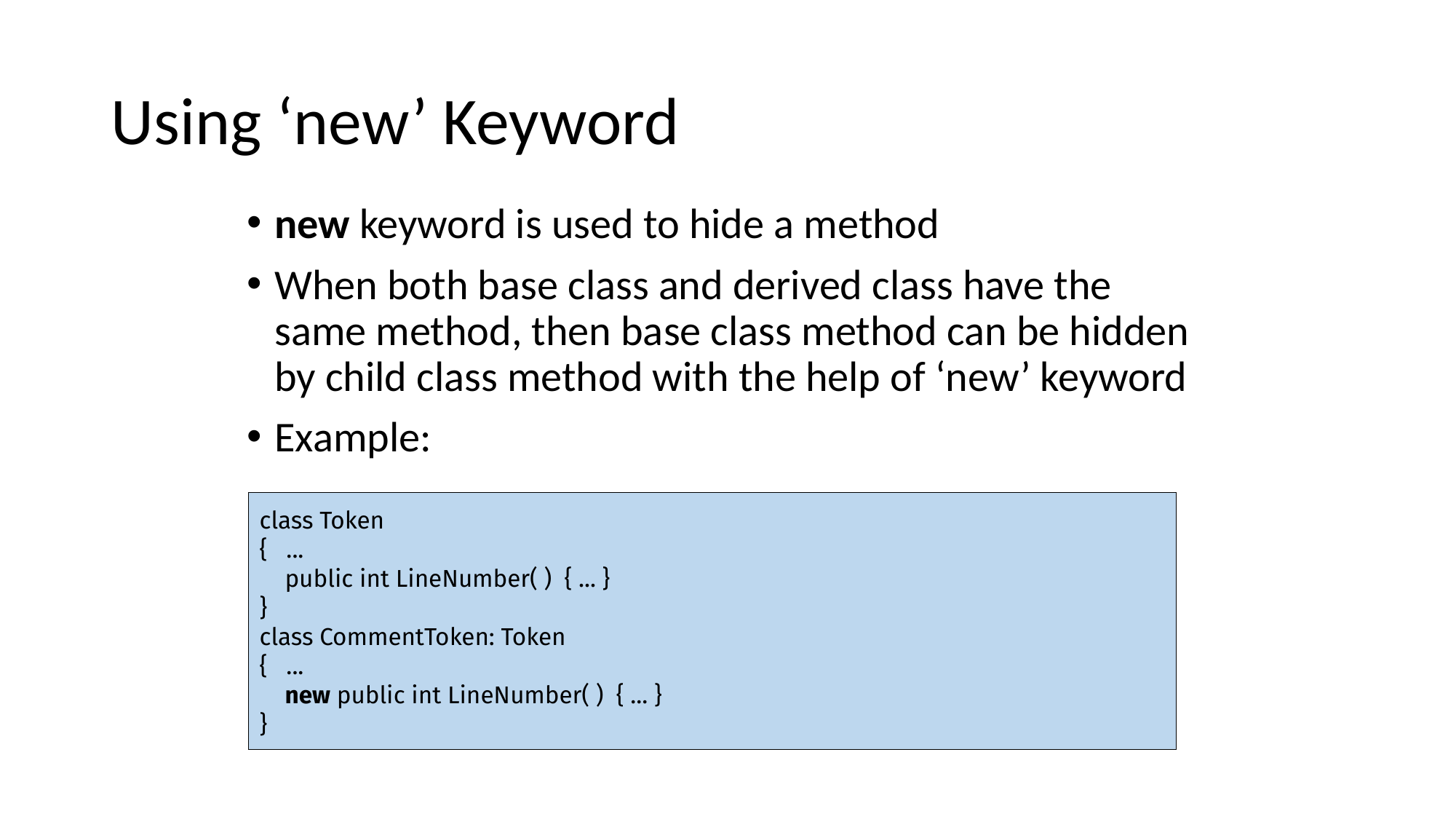

# Using ‘new’ Keyword
new keyword is used to hide a method
When both base class and derived class have the same method, then base class method can be hidden by child class method with the help of ‘new’ keyword
Example:
class Token
{   ...
    public int LineNumber( )  { ... }
}
class CommentToken: Token
{   ...
    new public int LineNumber( )  { ... }
}